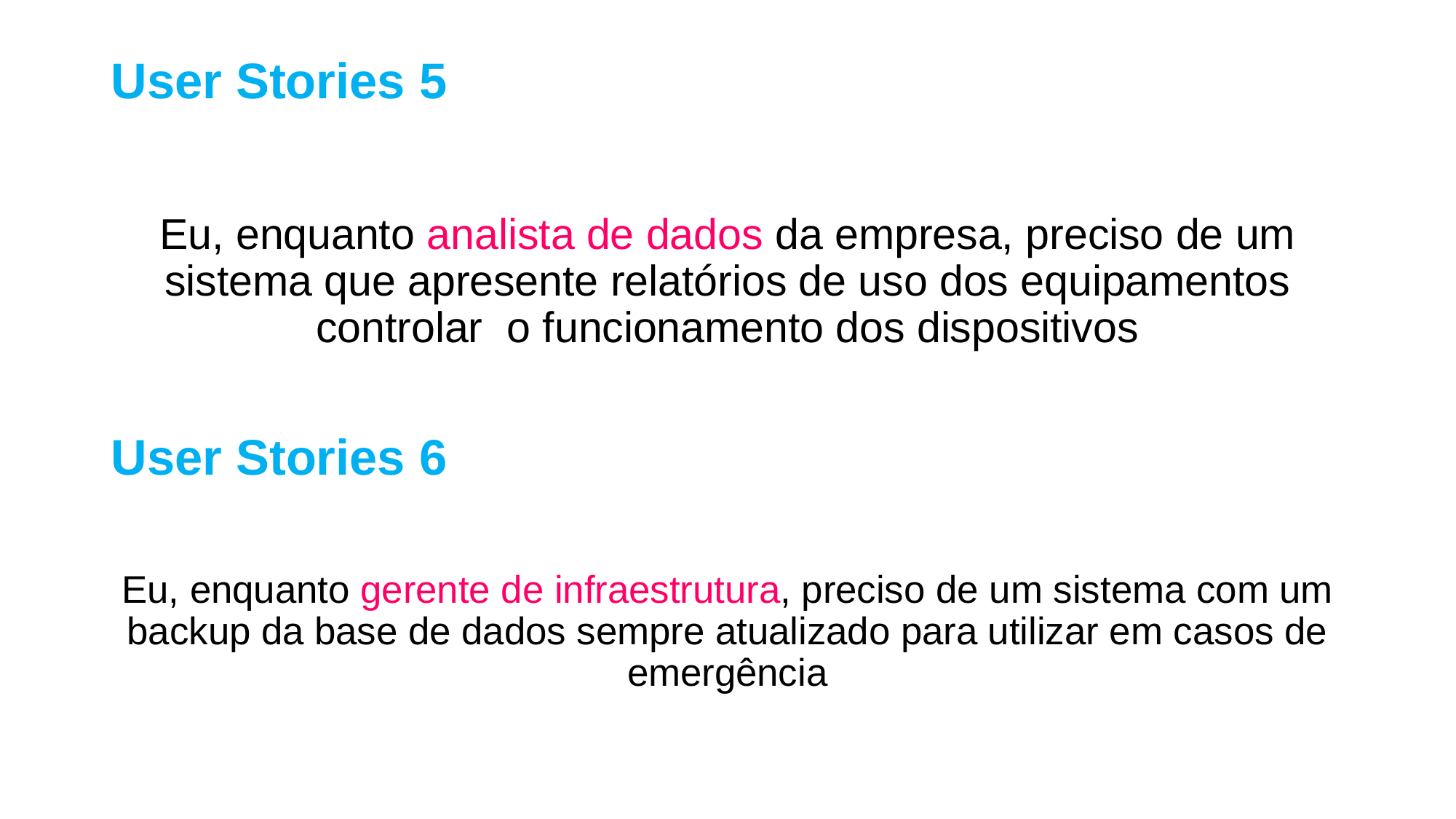

# User Stories 5

Eu, enquanto analista de dados da empresa, preciso de um sistema que apresente relatórios de uso dos equipamentos controlar  o funcionamento dos dispositivos
User Stories 6

Eu, enquanto gerente de infraestrutura, preciso de um sistema com um backup da base de dados sempre atualizado para utilizar em casos de emergência